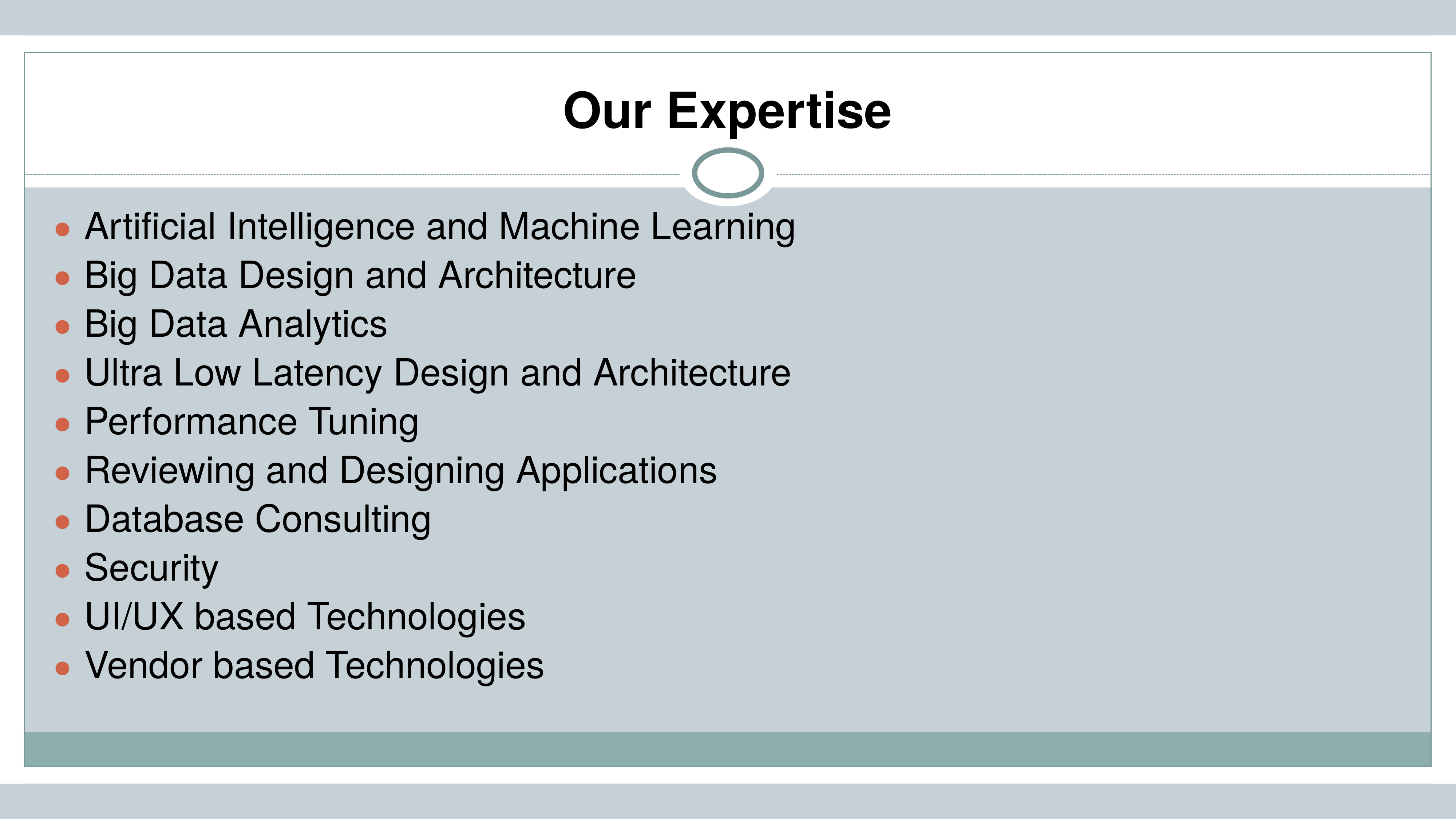

# Our Expertise
Artificial Intelligence and Machine Learning
Big Data Design and Architecture
Big Data Analytics
Ultra Low Latency Design and Architecture
Performance Tuning
Reviewing and Designing Applications
Database Consulting
Security
UI/UX based Technologies
Vendor based Technologies